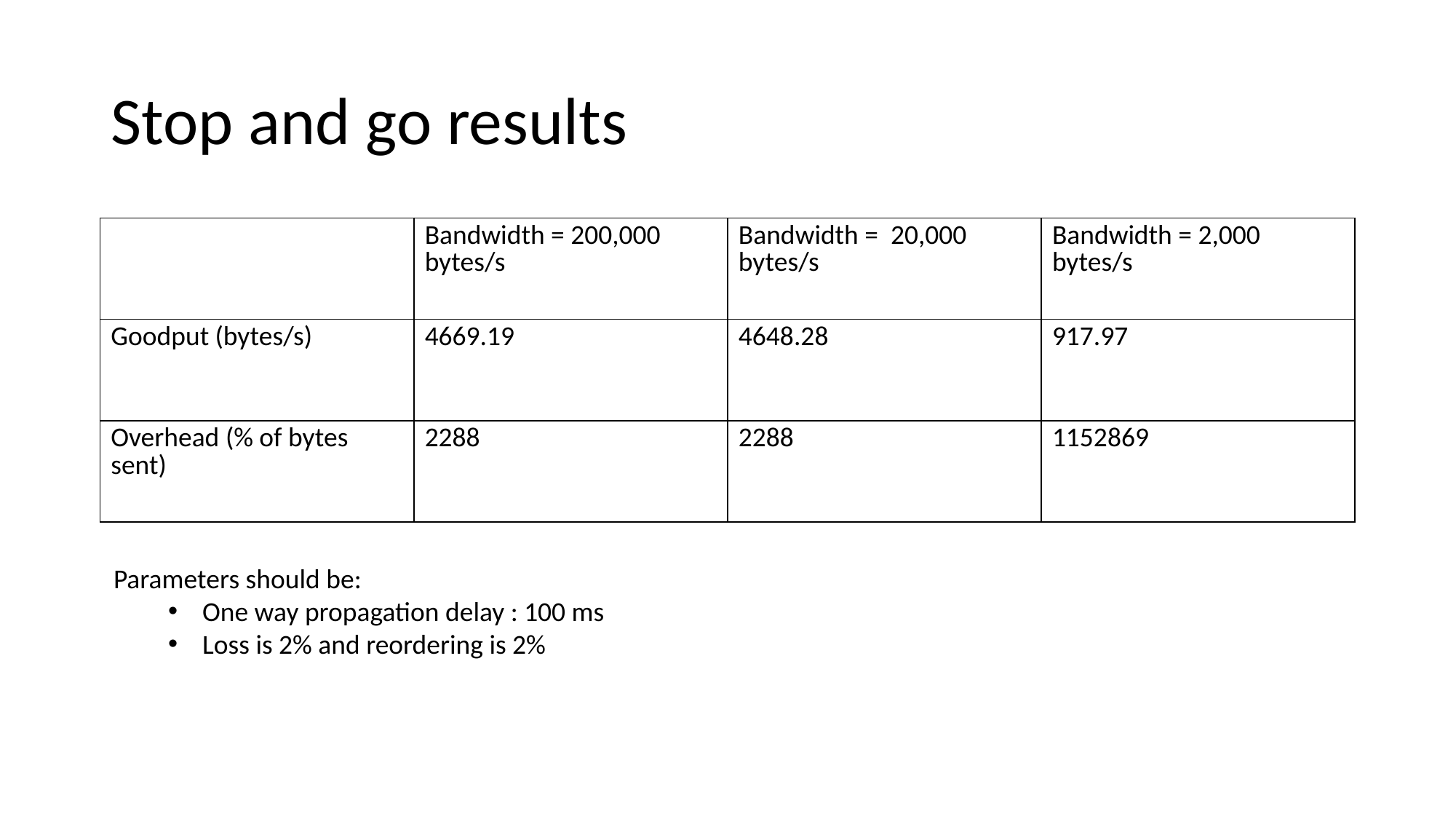

# Stop and go results
|  | Bandwidth = 200,000 bytes/s | Bandwidth = 20,000 bytes/s | Bandwidth = 2,000 bytes/s |
| --- | --- | --- | --- |
| Goodput (bytes/s) | 4669.19 | 4648.28 | 917.97 |
| Overhead (% of bytes sent) | 2288 | 2288 | 1152869 |
Parameters should be:
One way propagation delay : 100 ms
Loss is 2% and reordering is 2%